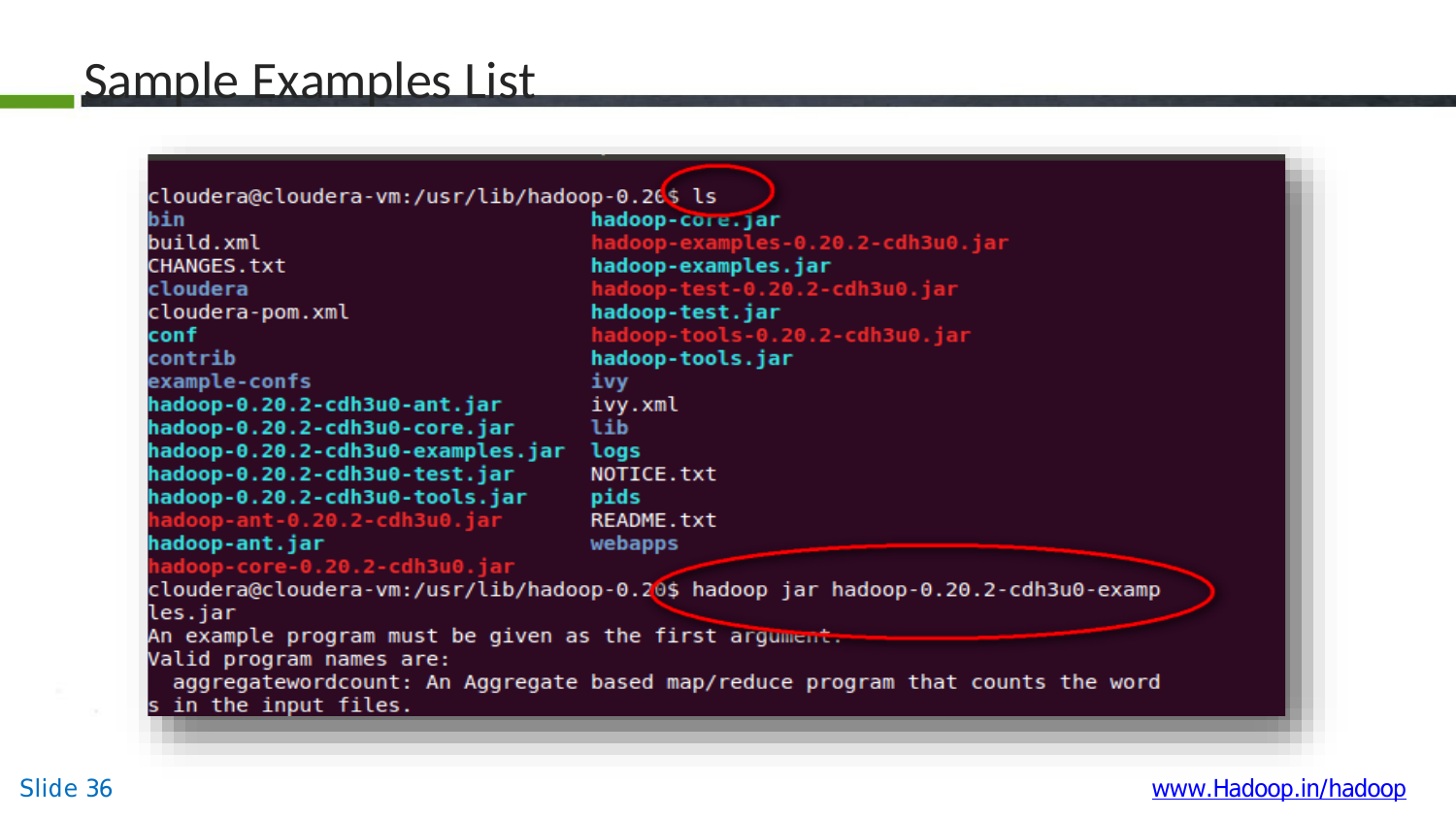

# Sample Examples List

www.Hadoop.in/hadoop
Slide 36